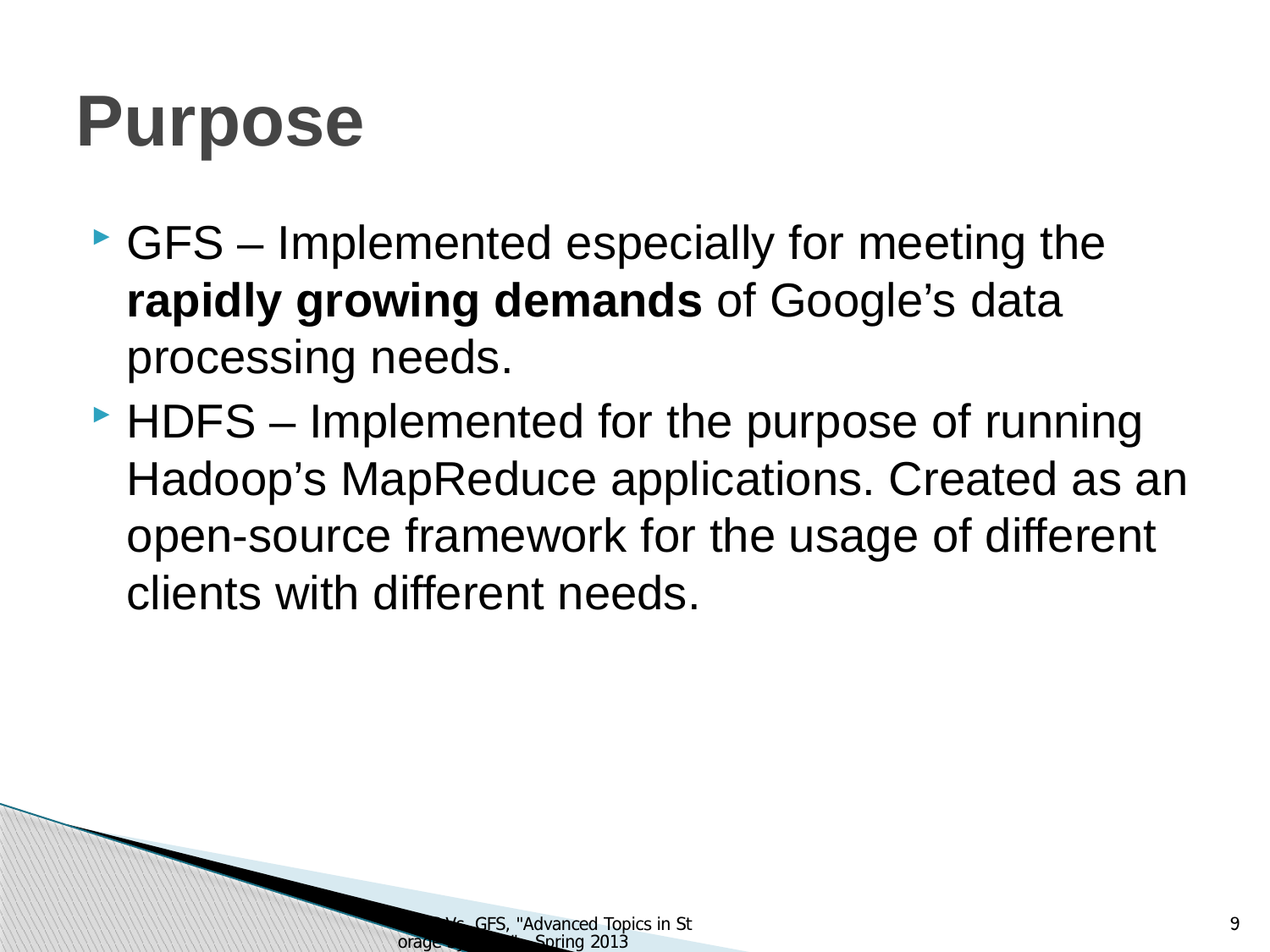

# Purpose
GFS – Implemented especially for meeting the rapidly growing demands of Google’s data processing needs.
HDFS – Implemented for the purpose of running Hadoop’s MapReduce applications. Created as an open-source framework for the usage of different clients with different needs.
HDFS Vs. GFS, "Advanced Topics in Storage Systems" - Spring 2013
9